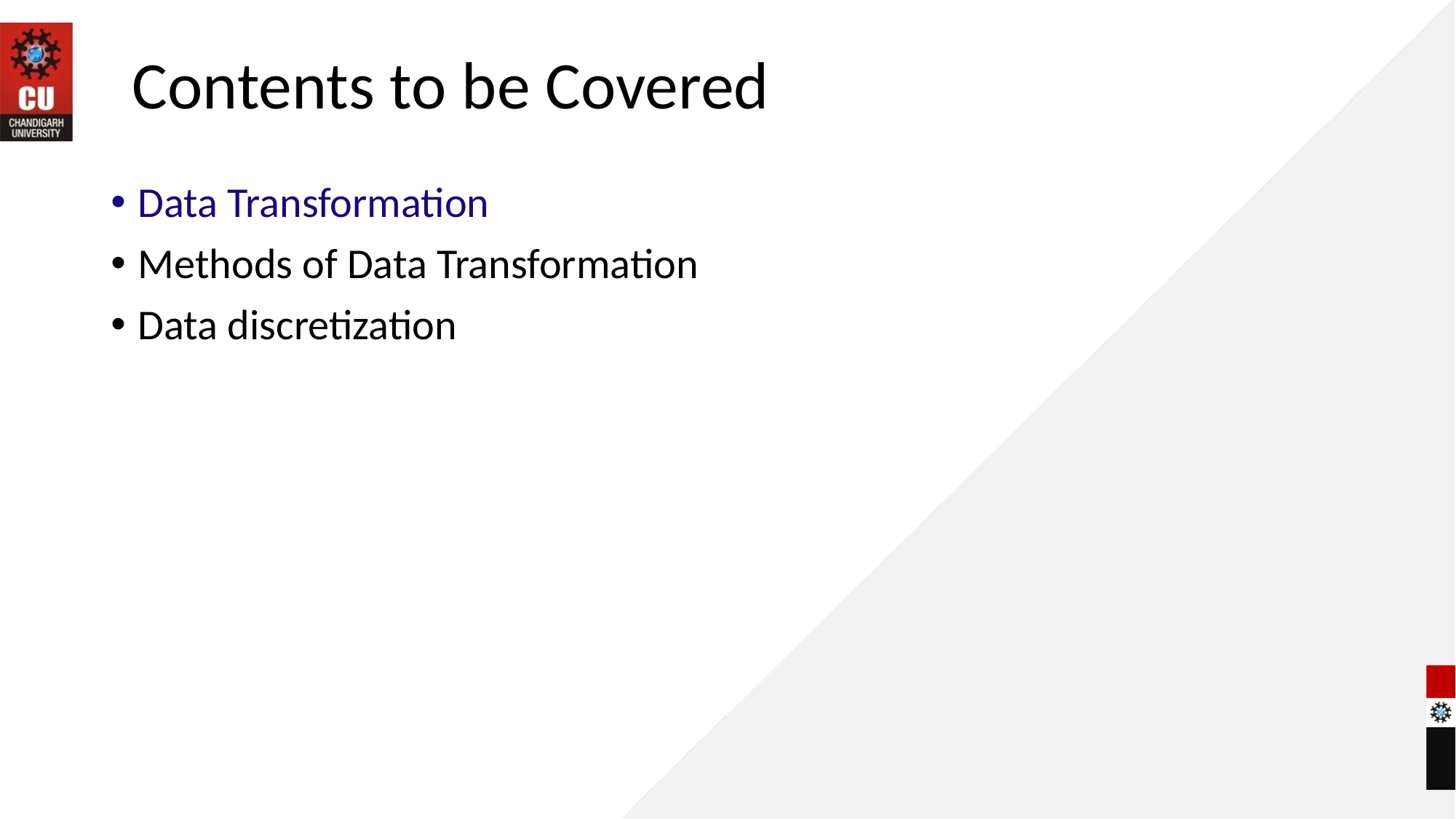

# Contents to be Covered
Data Transformation
Methods of Data Transformation
Data discretization